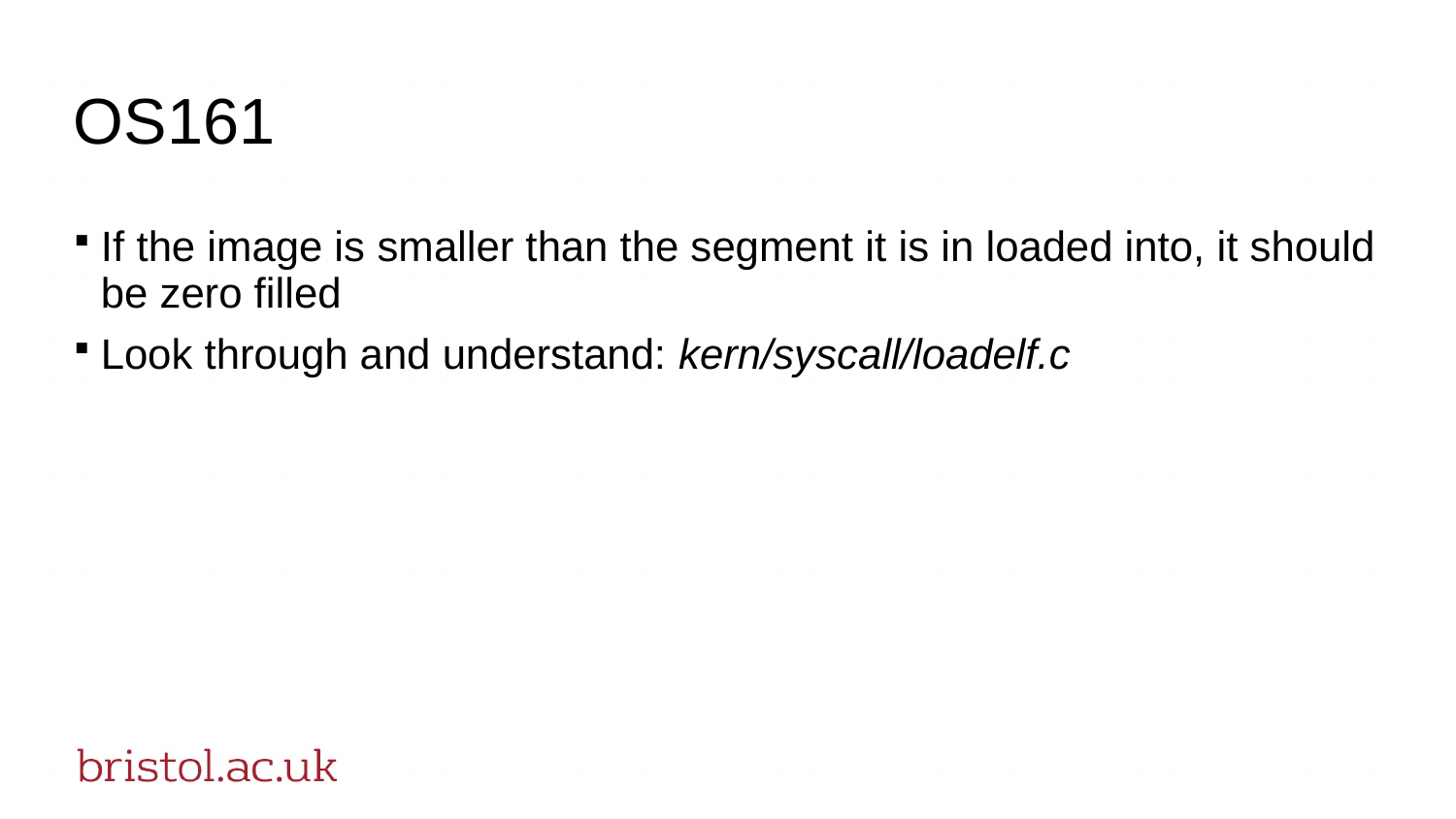

# OS161
If the image is smaller than the segment it is in loaded into, it should be zero filled
Look through and understand: kern/syscall/loadelf.c